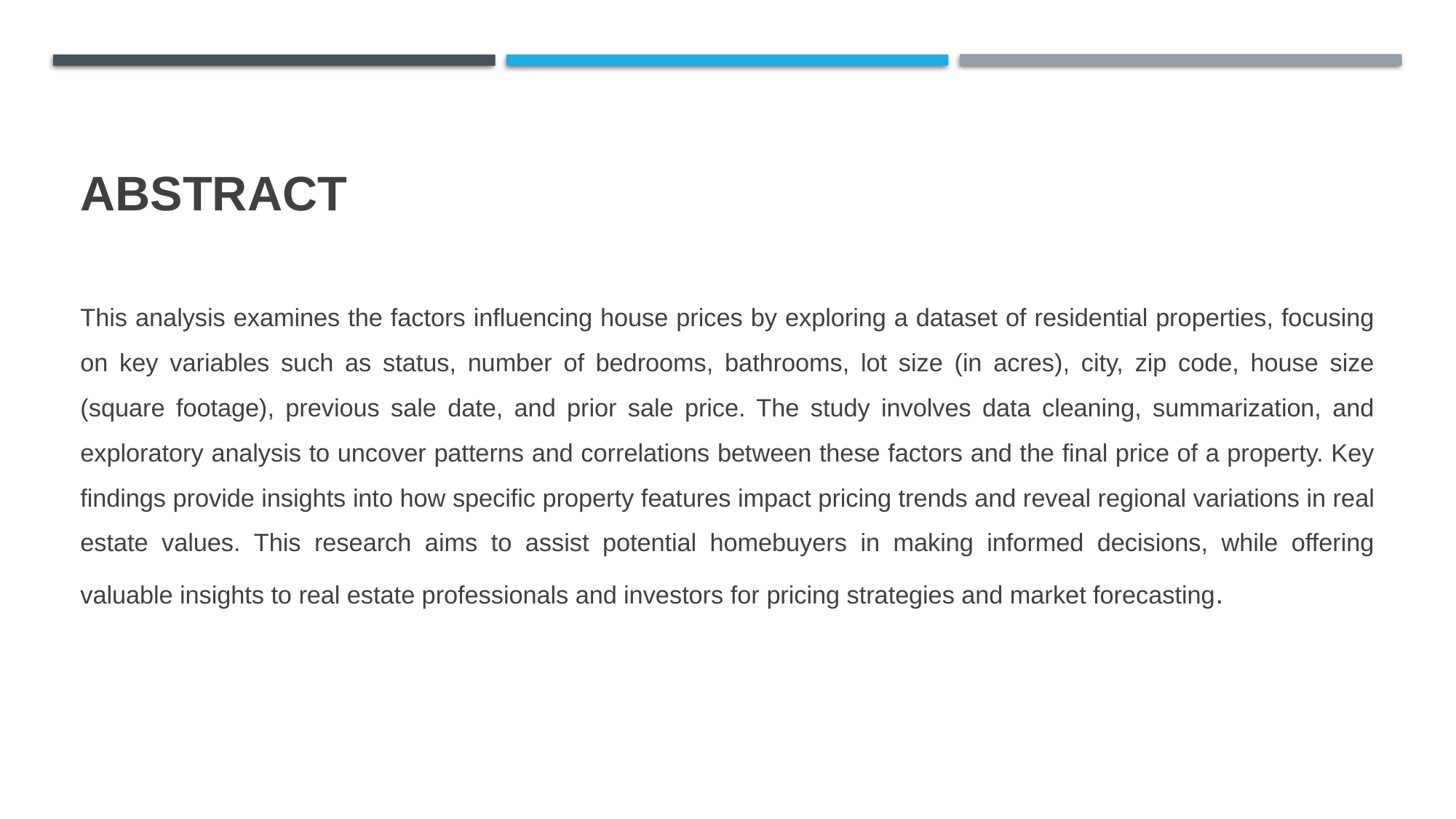

# ABSTRACT
This analysis examines the factors influencing house prices by exploring a dataset of residential properties, focusing on key variables such as status, number of bedrooms, bathrooms, lot size (in acres), city, zip code, house size (square footage), previous sale date, and prior sale price. The study involves data cleaning, summarization, and exploratory analysis to uncover patterns and correlations between these factors and the final price of a property. Key findings provide insights into how specific property features impact pricing trends and reveal regional variations in real estate values. This research aims to assist potential homebuyers in making informed decisions, while offering valuable insights to real estate professionals and investors for pricing strategies and market forecasting.